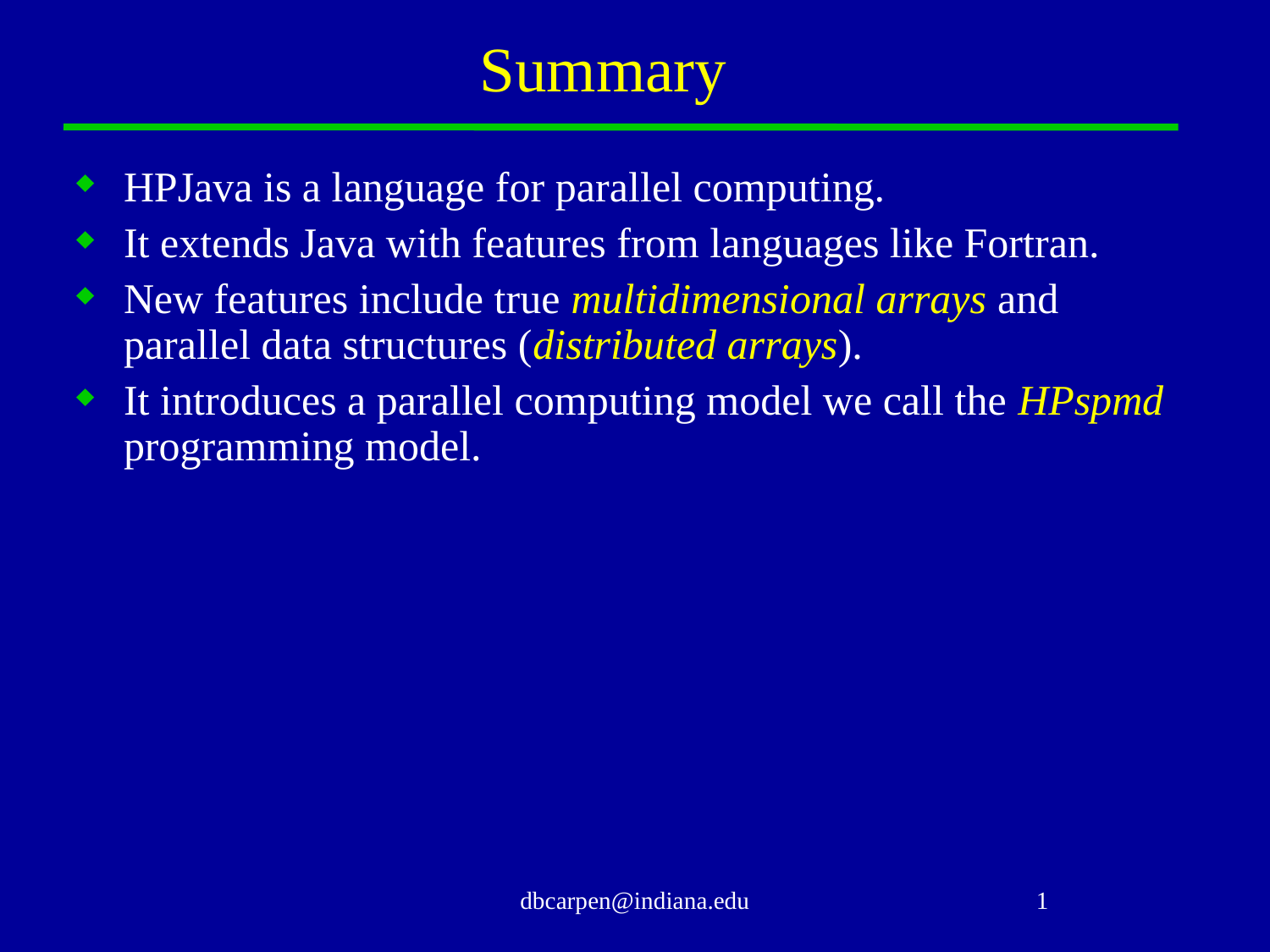

# Summary
HPJava is a language for parallel computing.
It extends Java with features from languages like Fortran.
New features include true multidimensional arrays and parallel data structures (distributed arrays).
It introduces a parallel computing model we call the HPspmd programming model.